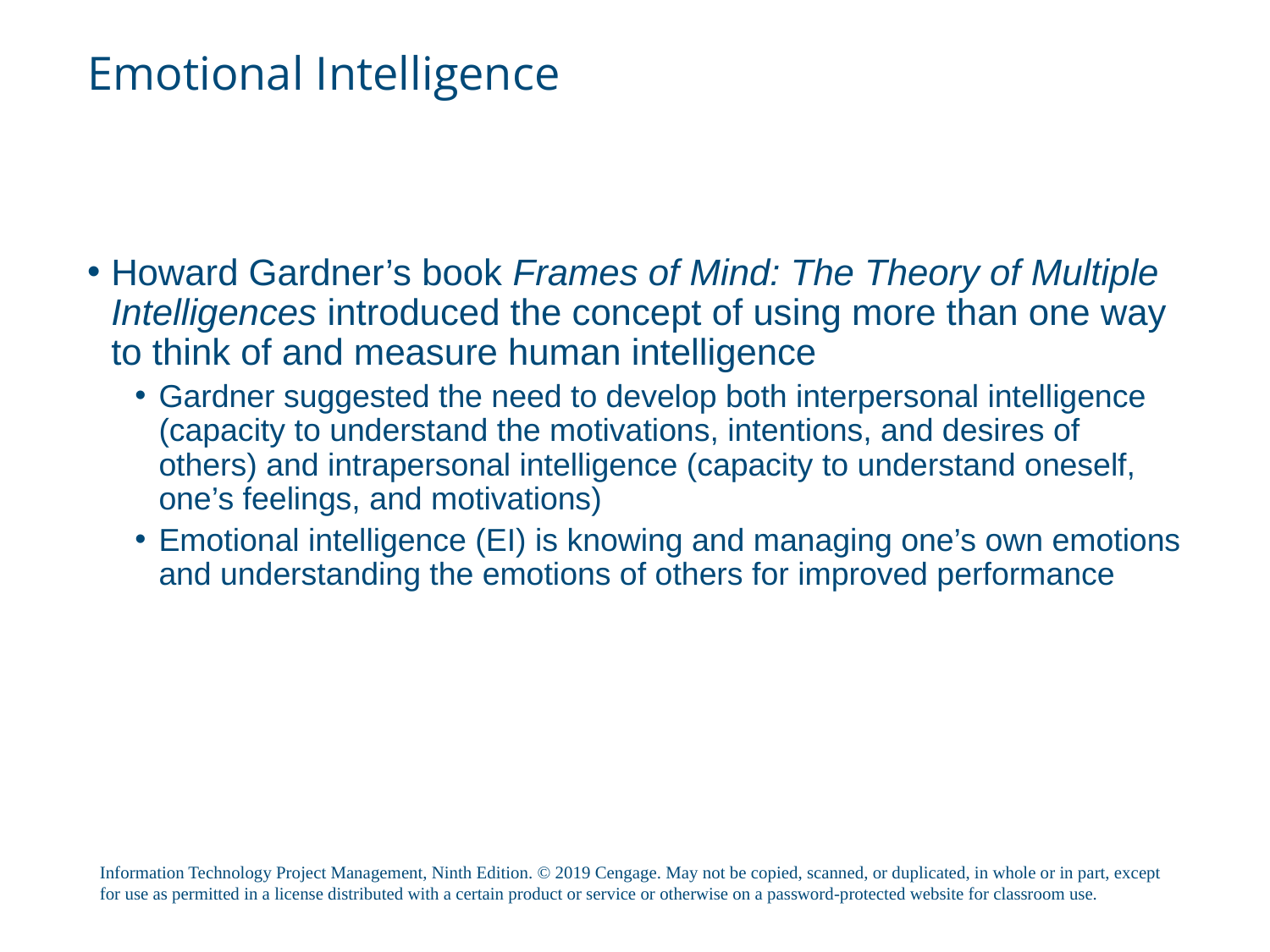

# Emotional Intelligence
Howard Gardner’s book Frames of Mind: The Theory of Multiple Intelligences introduced the concept of using more than one way to think of and measure human intelligence
Gardner suggested the need to develop both interpersonal intelligence (capacity to understand the motivations, intentions, and desires of others) and intrapersonal intelligence (capacity to understand oneself, one’s feelings, and motivations)
Emotional intelligence (EI) is knowing and managing one’s own emotions and understanding the emotions of others for improved performance

Information Technology Project Management, Ninth Edition. © 2019 Cengage. May not be copied, scanned, or duplicated, in whole or in part, except for use as permitted in a license distributed with a certain product or service or otherwise on a password-protected website for classroom use.